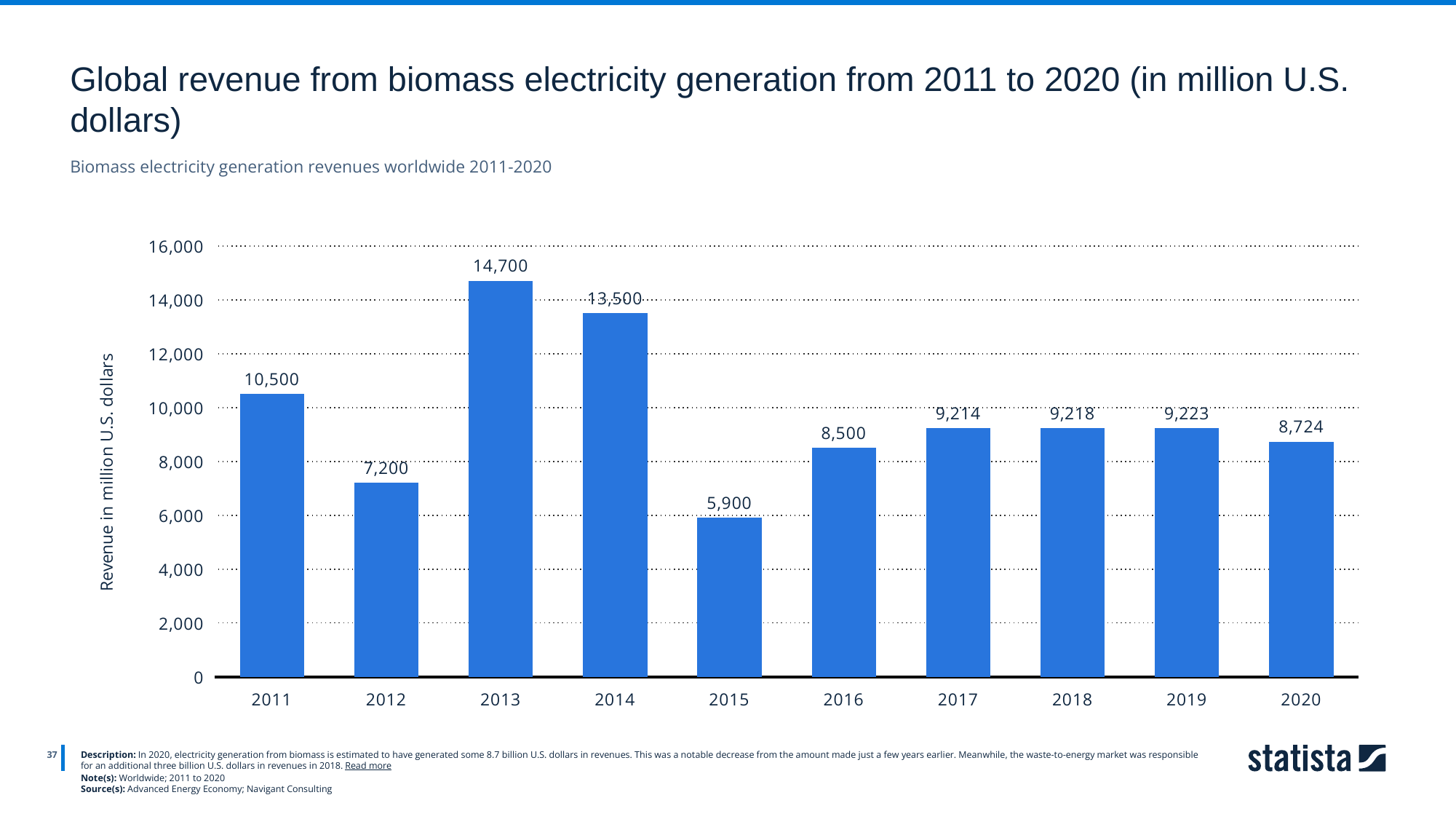

Global revenue from biomass electricity generation from 2011 to 2020 (in million U.S. dollars)
Biomass electricity generation revenues worldwide 2011-2020

### Chart

| Category | Column1 |
|---|---|
| 2011 | 10500.0 |
| 2012 | 7200.0 |
| 2013 | 14700.0 |
| 2014 | 13500.0 |
| 2015 | 5900.0 |
| 2016 | 8500.0 |
| 2017 | 9214.0 |
| 2018 | 9218.0 |
| 2019 | 9223.0 |
| 2020 | 8724.0 |
37
Description: In 2020, electricity generation from biomass is estimated to have generated some 8.7 billion U.S. dollars in revenues. This was a notable decrease from the amount made just a few years earlier. Meanwhile, the waste-to-energy market was responsible for an additional three billion U.S. dollars in revenues in 2018. Read more
Note(s): Worldwide; 2011 to 2020
Source(s): Advanced Energy Economy; Navigant Consulting